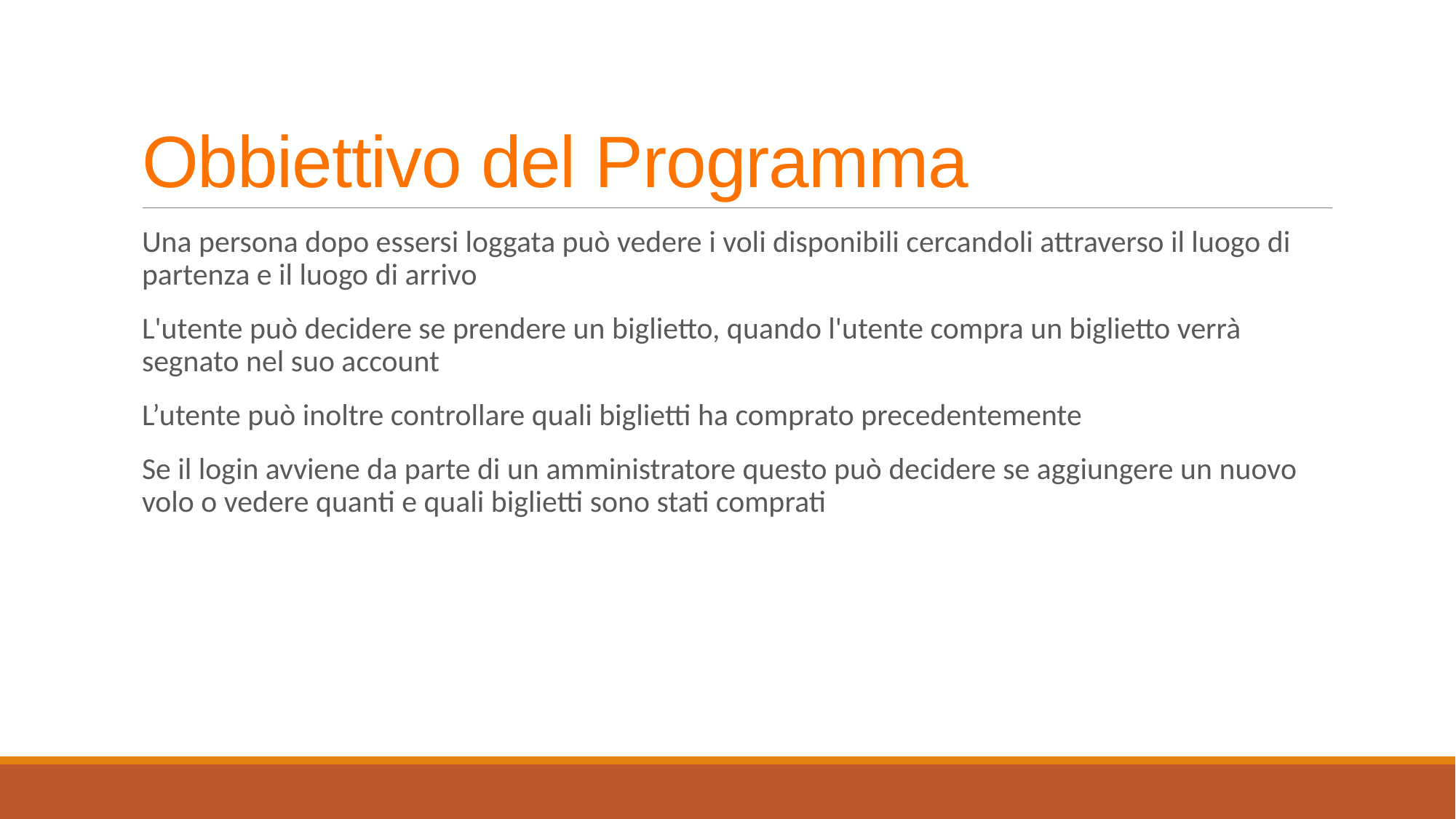

# Obbiettivo del Programma
Una persona dopo essersi loggata può vedere i voli disponibili cercandoli attraverso il luogo di partenza e il luogo di arrivo
L'utente può decidere se prendere un biglietto, quando l'utente compra un biglietto verrà segnato nel suo account
L’utente può inoltre controllare quali biglietti ha comprato precedentemente
Se il login avviene da parte di un amministratore questo può decidere se aggiungere un nuovo volo o vedere quanti e quali biglietti sono stati comprati